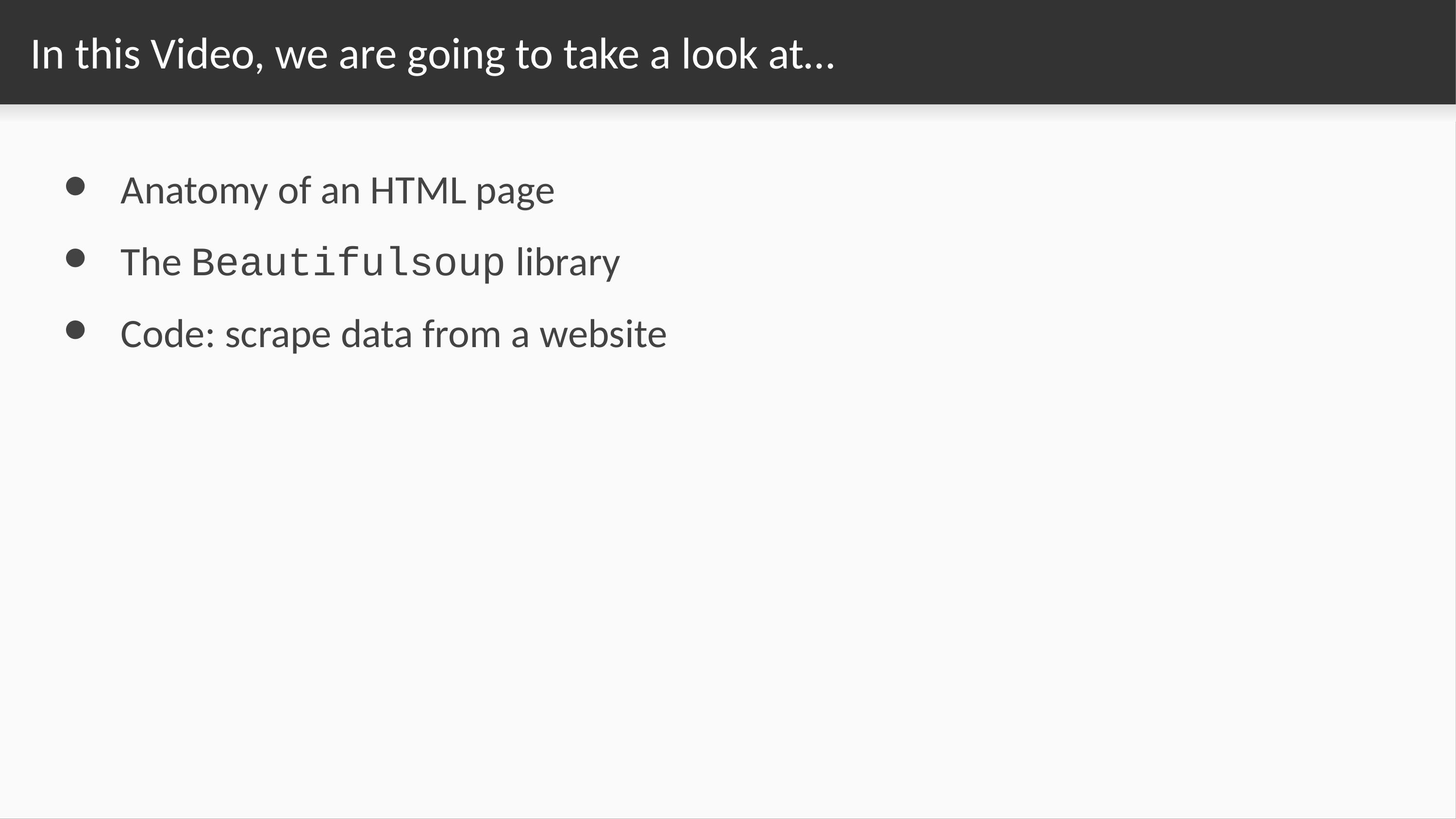

# In this Video, we are going to take a look at…
Anatomy of an HTML page
The Beautifulsoup library
Code: scrape data from a website